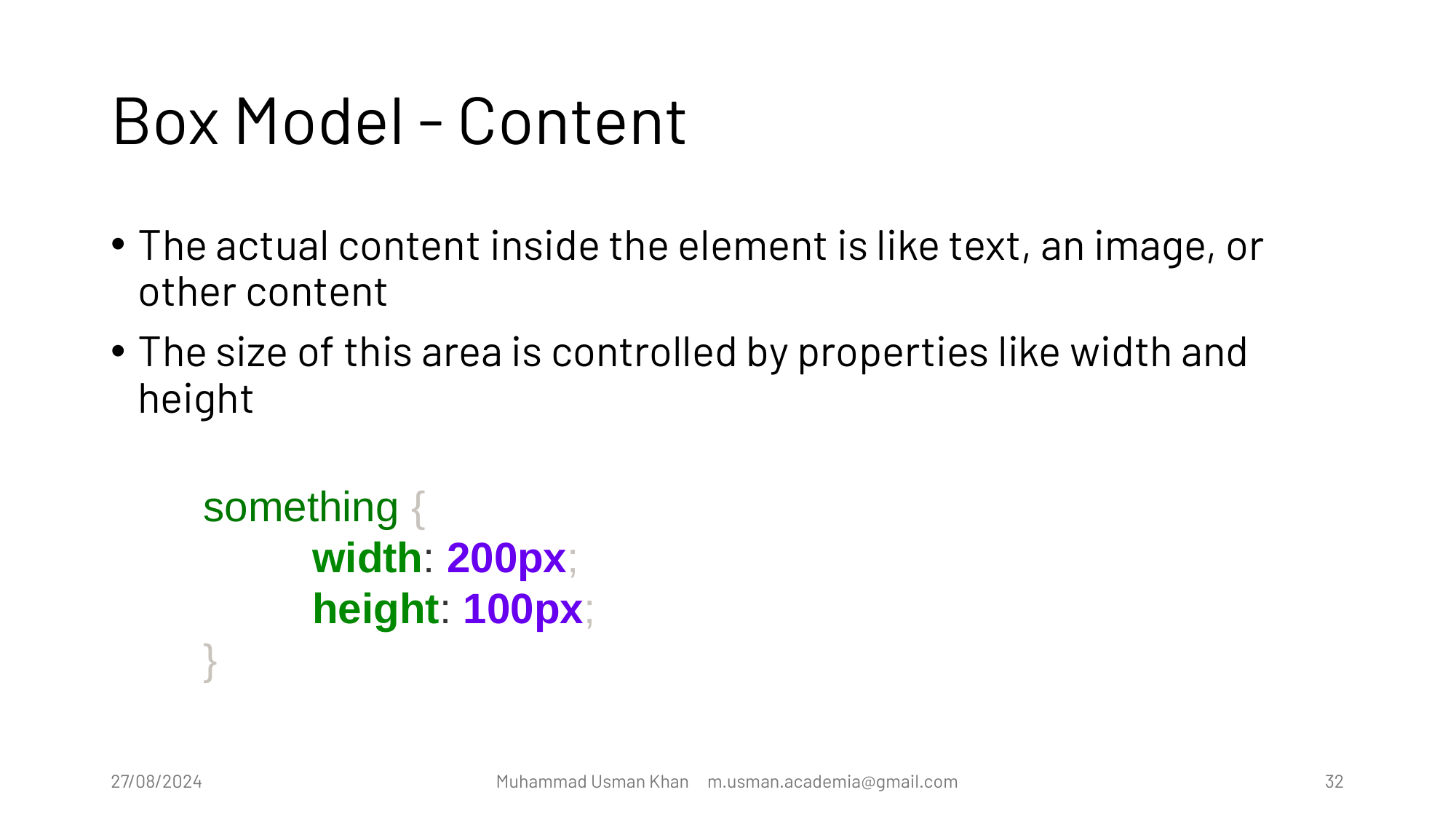

# Box Model - Content
The actual content inside the element is like text, an image, or other content
The size of this area is controlled by properties like width and height
something {
	width: 200px;
	height: 100px;
}
27/08/2024
Muhammad Usman Khan     m.usman.academia@gmail.com
32